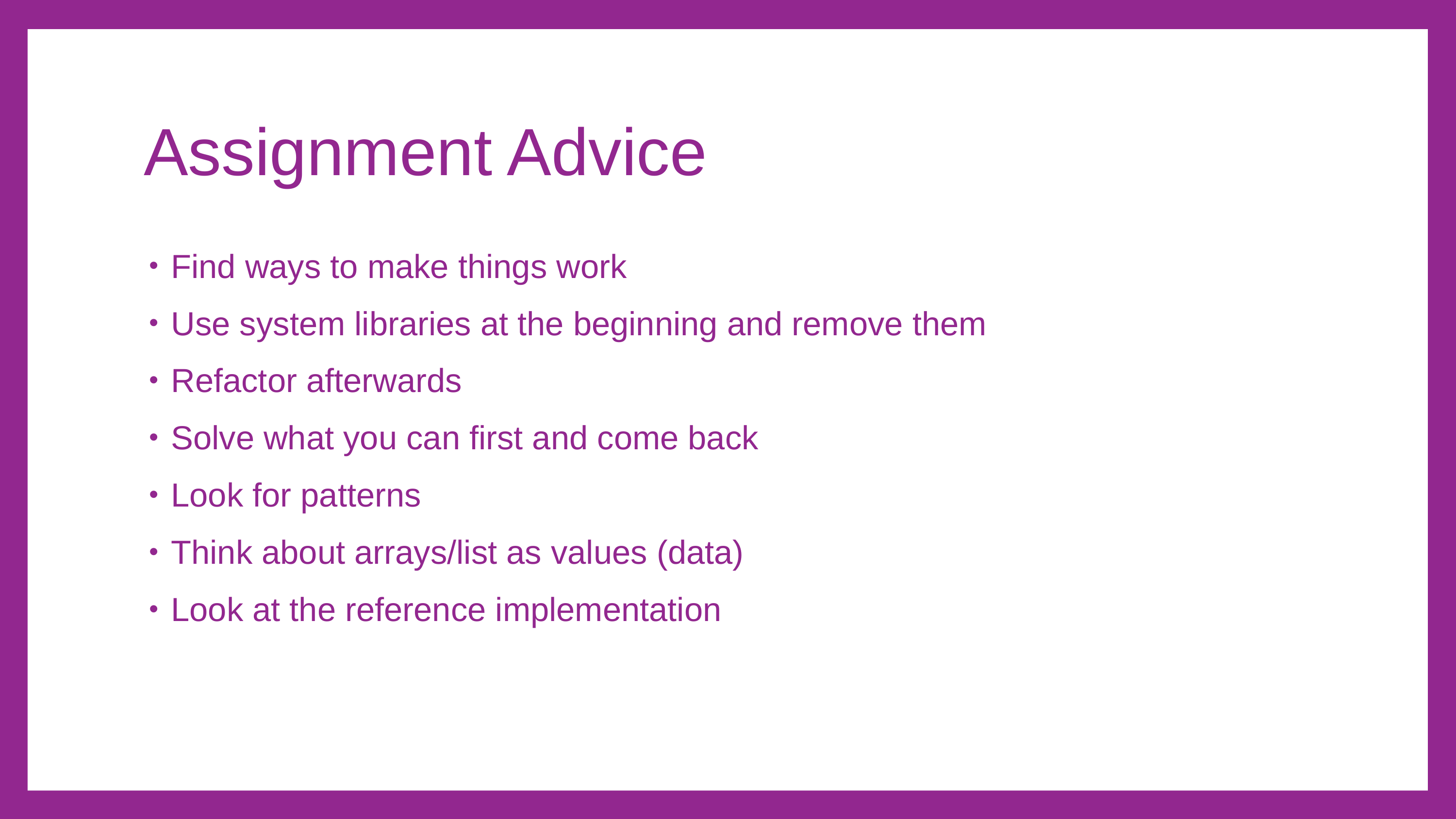

# Assignment Advice
Find ways to make things work
Use system libraries at the beginning and remove them
Refactor afterwards
Solve what you can first and come back
Look for patterns
Think about arrays/list as values (data)
Look at the reference implementation